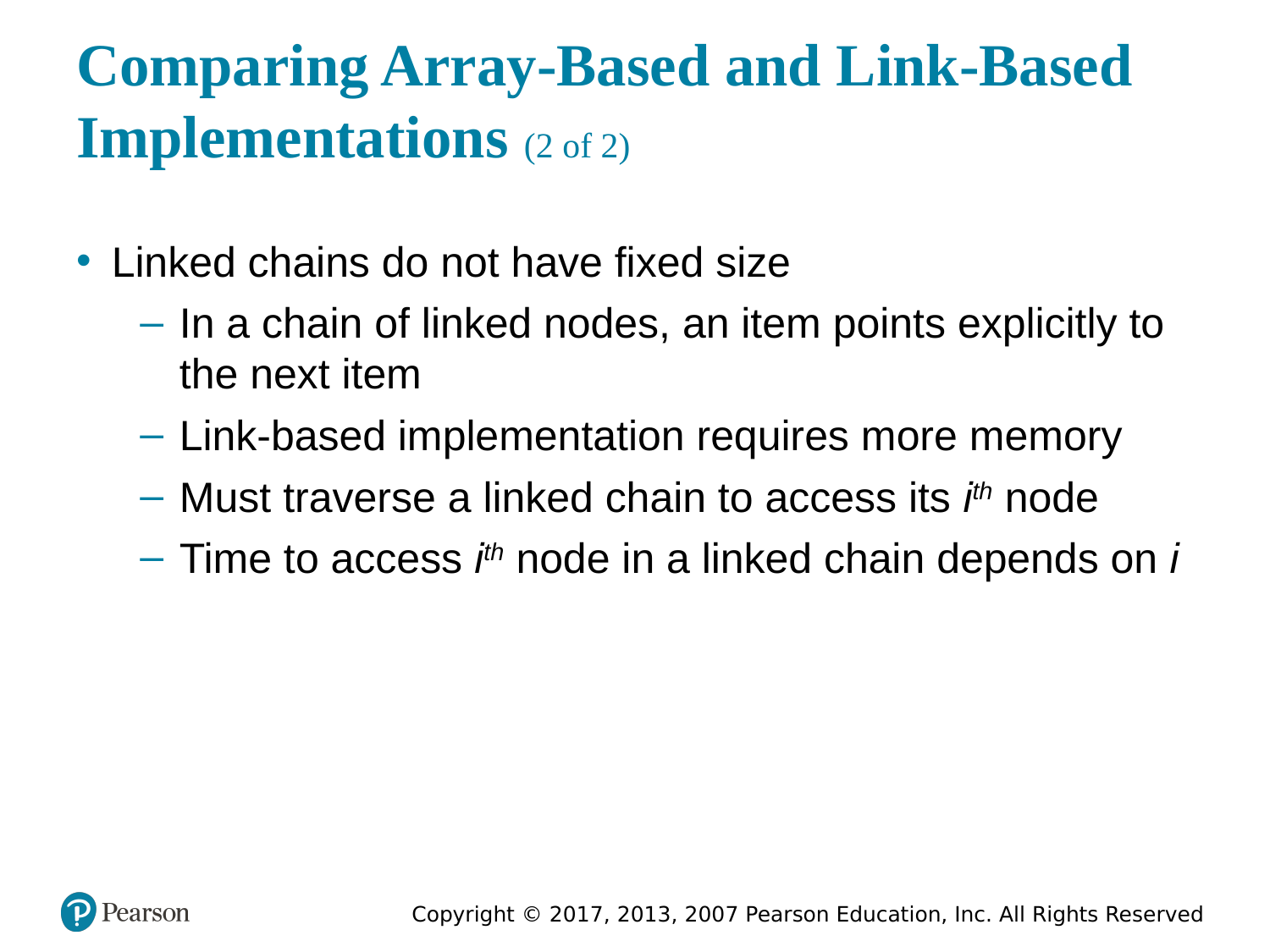

# Comparing Array-Based and Link-Based Implementations (2 of 2)
Linked chains do not have fixed size
In a chain of linked nodes, an item points explicitly to the next item
Link-based implementation requires more memory
Must traverse a linked chain to access its ith node
Time to access ith node in a linked chain depends on i